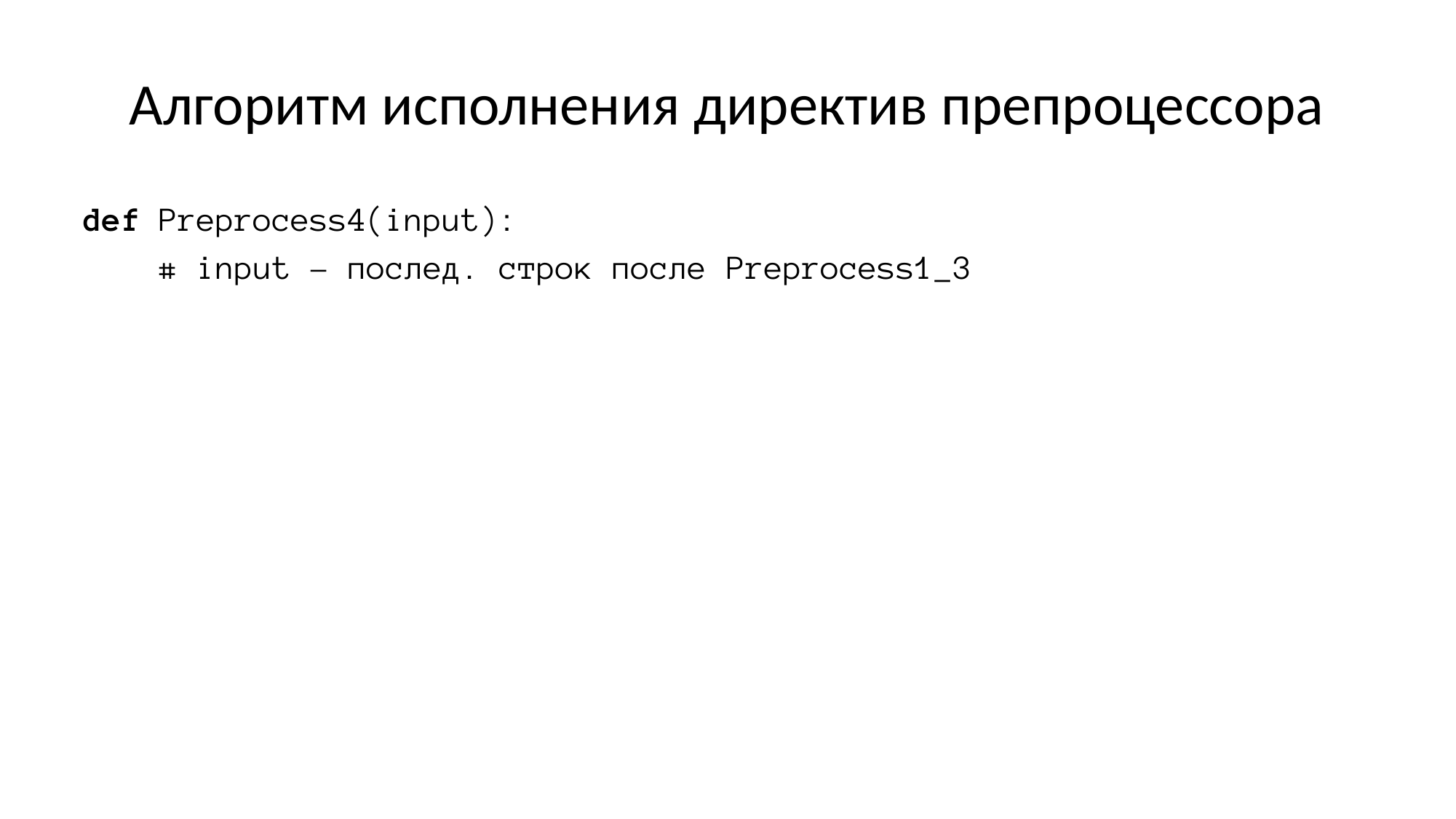

# Алгоритм исполнения директив препроцессора
def Preprocess4(input):
    # input – послед. строк после Preprocess1_3
    output = []
    macros = {}  # таблица макро подстановок
    while input != []:
     if input[0] начинается с '#':
         macros, input = ProcessDirective(macros, input)
     else:
         output += ExpandMacros(input[0], macros)
         input.pop(0)  # удалить input[0]
 return output